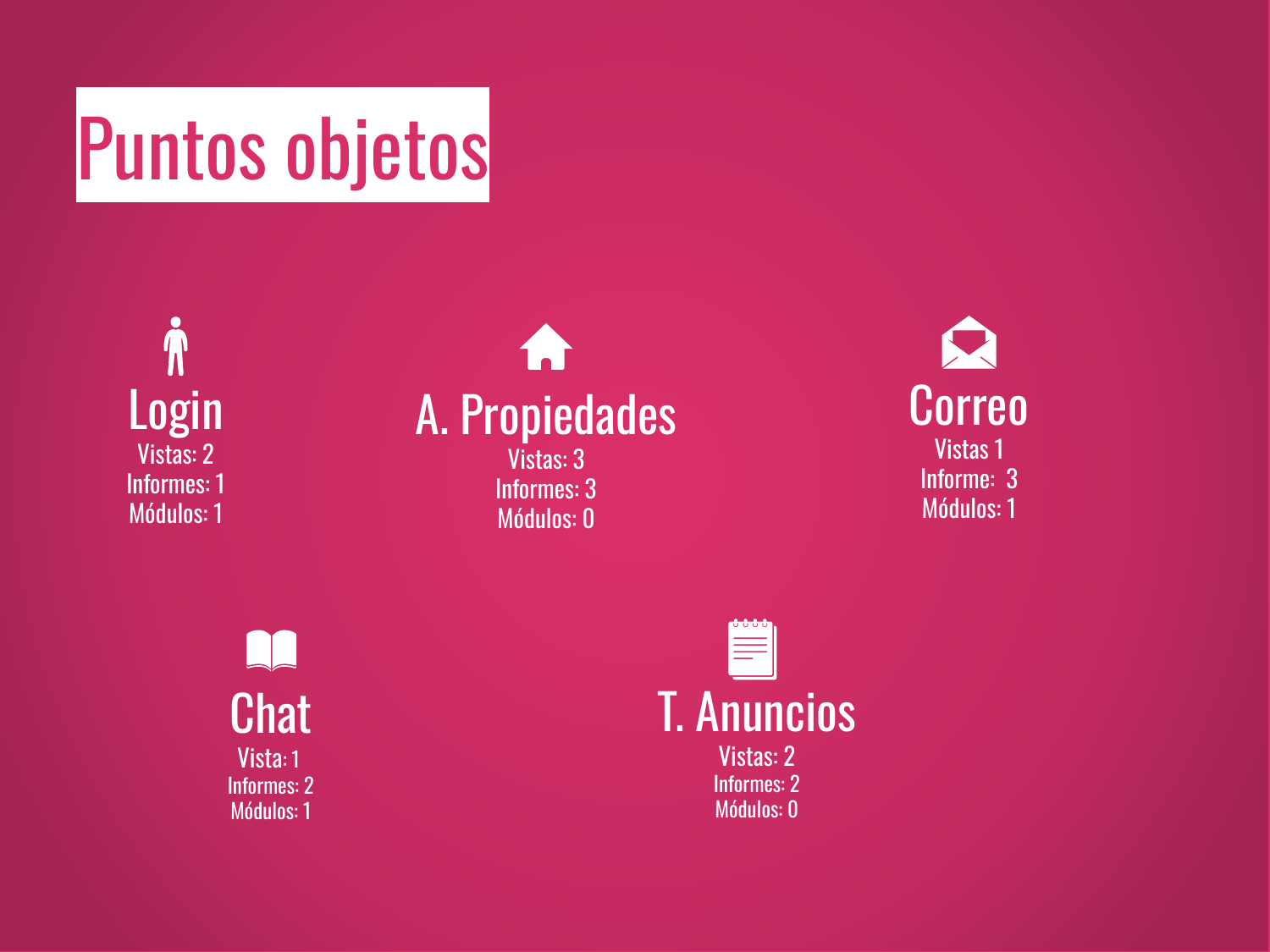

Puntos objetos

Correo
Vistas 1
Informe:  3
Módulos: 1
Login
Vistas: 2
Informes: 1
Módulos: 1

A. Propiedades
Vistas: 3
Informes: 3
Módulos: 0

T. Anuncios
Vistas: 2
Informes: 2
Módulos: 0

Chat
Vista: 1
Informes: 2
Módulos: 1